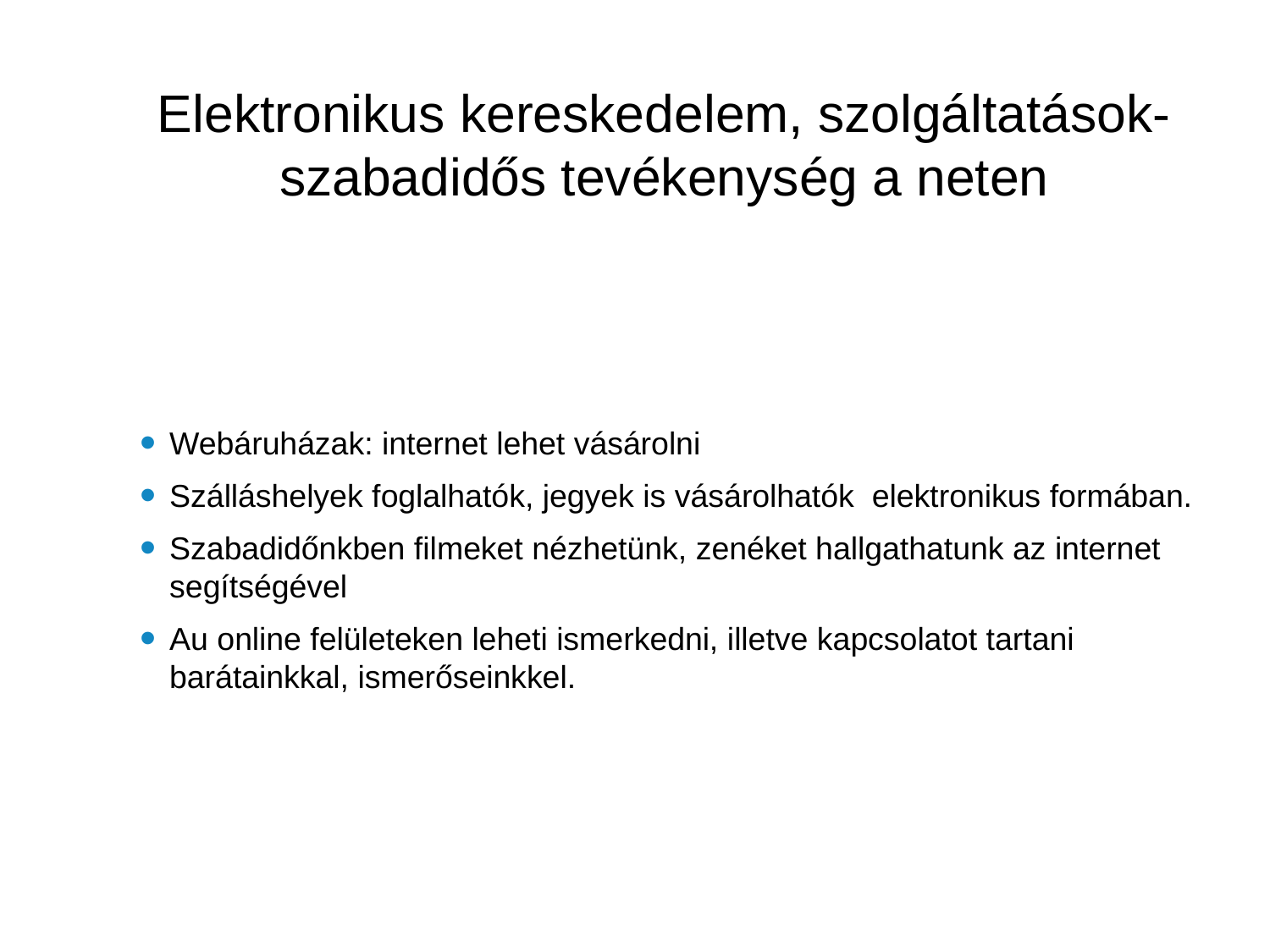

# Elektronikus kereskedelem, szolgáltatások-szabadidős tevékenység a neten
Webáruházak: internet lehet vásárolni
Szálláshelyek foglalhatók, jegyek is vásárolhatók  elektronikus formában.
Szabadidőnkben filmeket nézhetünk, zenéket hallgathatunk az internet segítségével
Au online felületeken leheti ismerkedni, illetve kapcsolatot tartani barátainkkal, ismerőseinkkel.